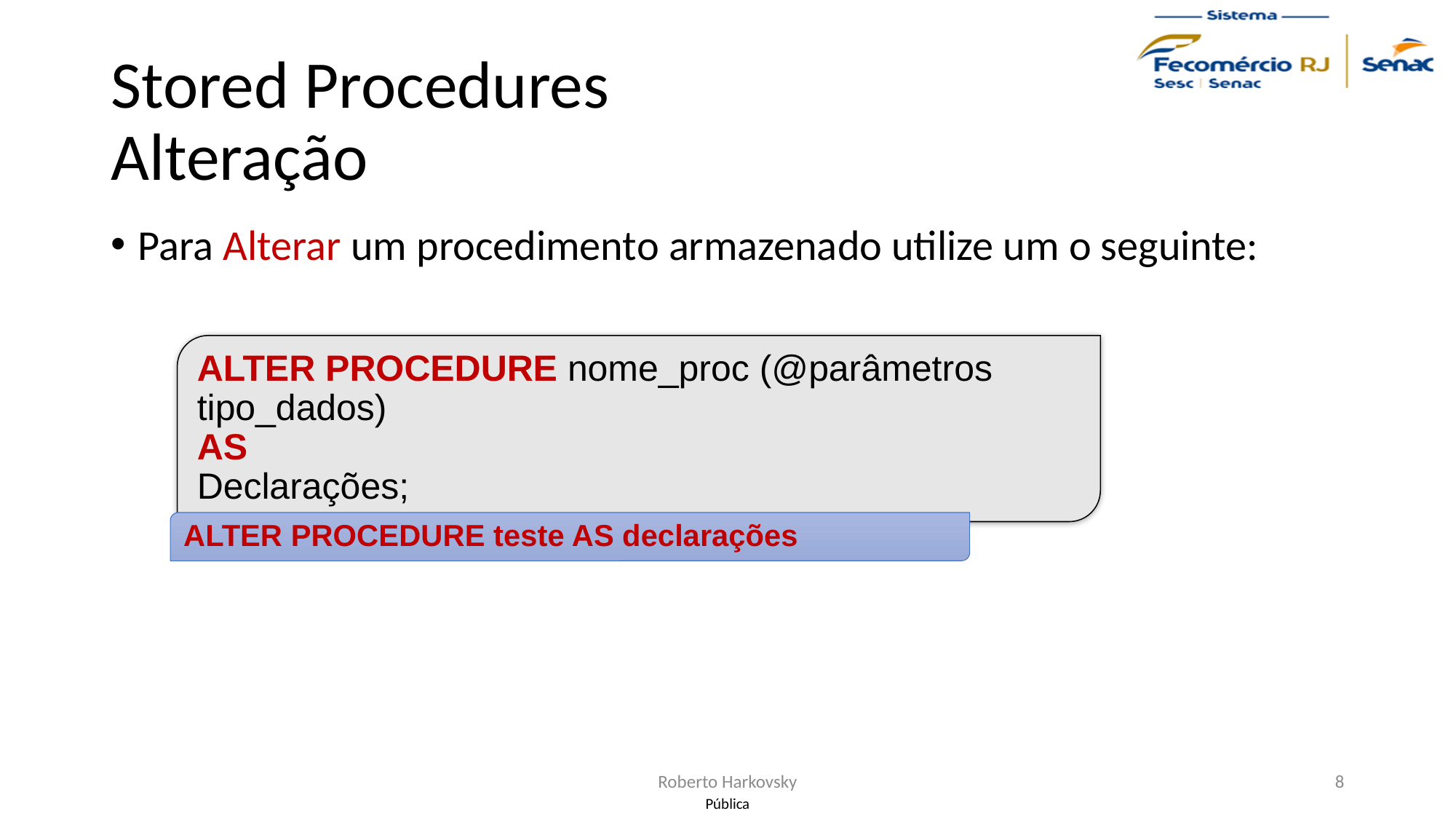

# Stored Procedures Alteração
Para Alterar um procedimento armazenado utilize um o seguinte:

ALTER PROCEDURE nome_proc (@parâmetros tipo_dados)
AS
Declarações;
ALTER PROCEDURE teste AS declarações
Roberto Harkovsky
8